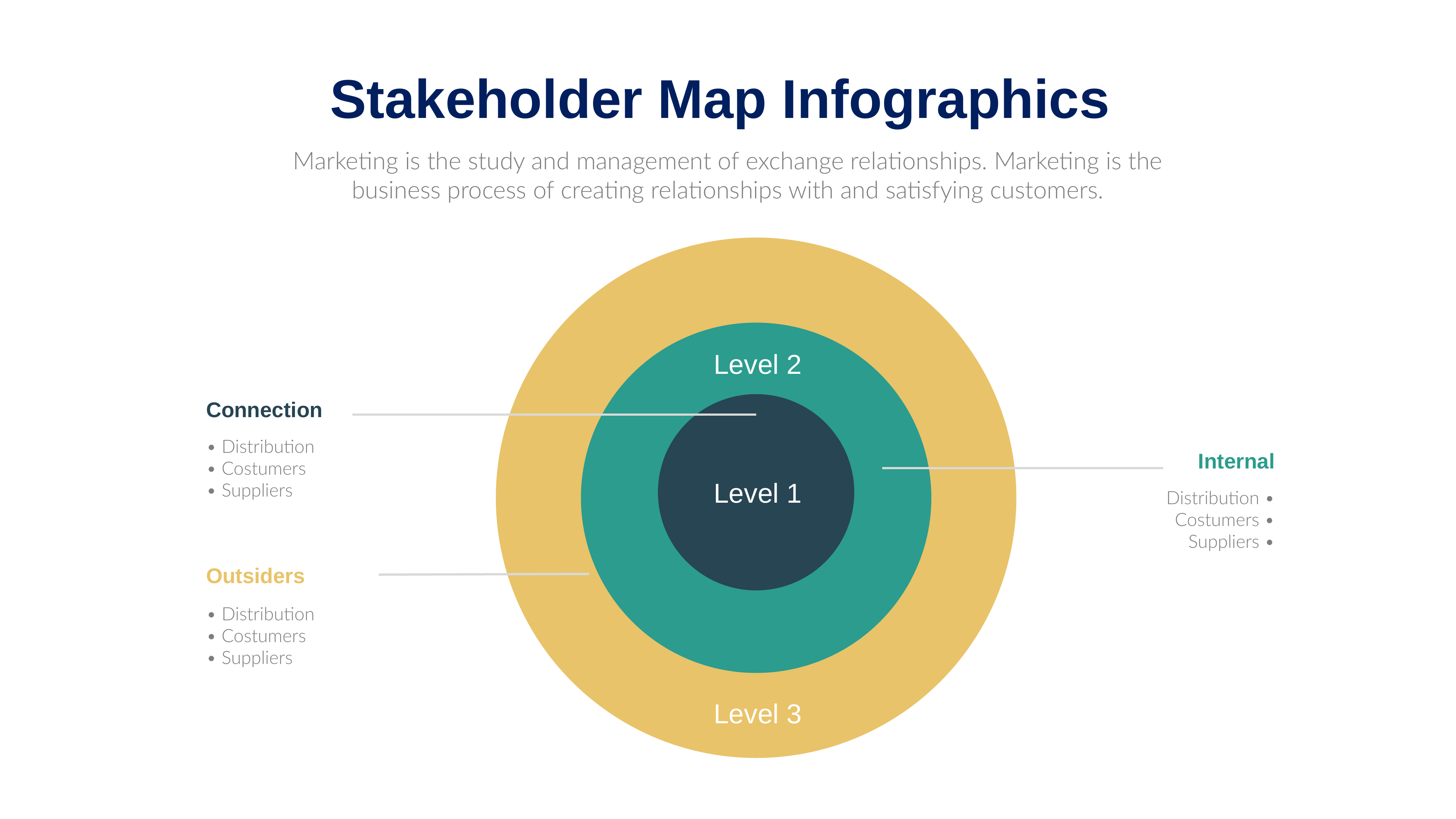

Stakeholder Map Infographics
Marketing is the study and management of exchange relationships. Marketing is the business process of creating relationships with and satisfying customers.

Level 2
Connection

• Distribution
• Costumers
• Suppliers
Internal
Level 1
Distribution •
Costumers •
Suppliers •
Outsiders
• Distribution
• Costumers
• Suppliers
Level 3